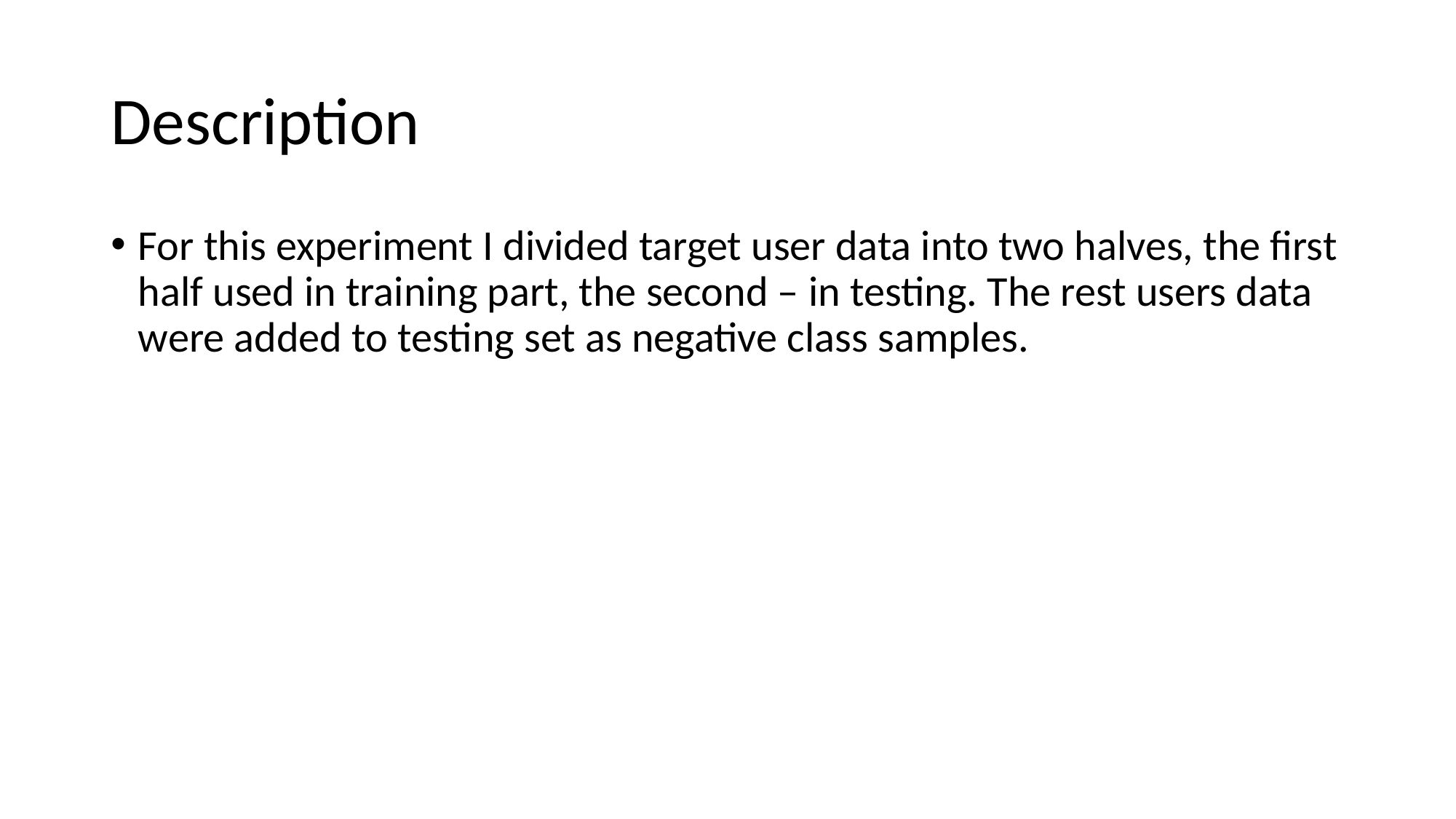

# Description
For this experiment I divided target user data into two halves, the first half used in training part, the second – in testing. The rest users data were added to testing set as negative class samples.